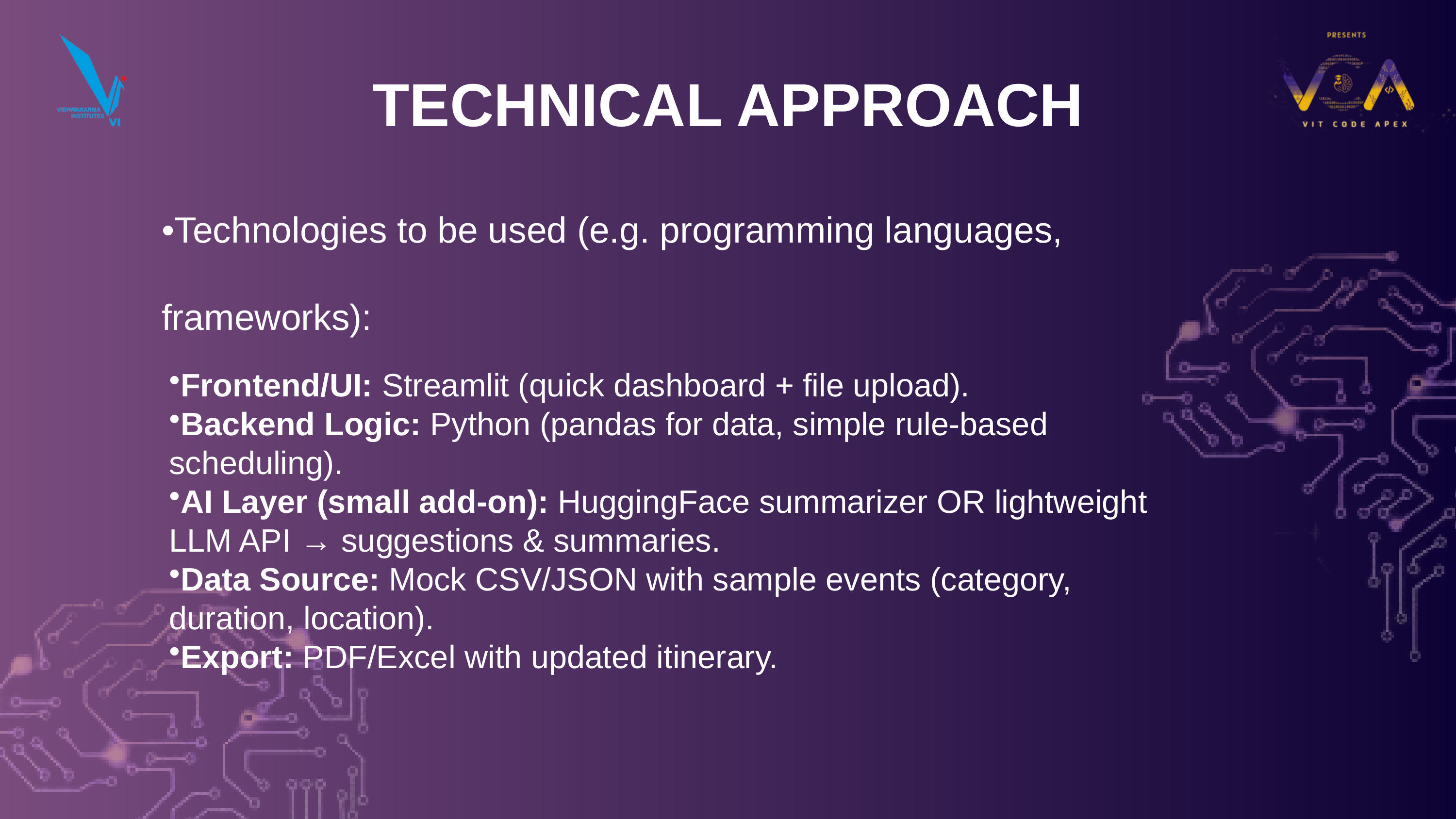

TECHNICAL APPROACH

•Technologies to be used (e.g. programming languages, frameworks):

Frontend/UI: Streamlit (quick dashboard + file upload).
Backend Logic: Python (pandas for data, simple rule-based scheduling).
AI Layer (small add-on): HuggingFace summarizer OR lightweight LLM API → suggestions & summaries.
Data Source: Mock CSV/JSON with sample events (category, duration, location).
Export: PDF/Excel with updated itinerary.